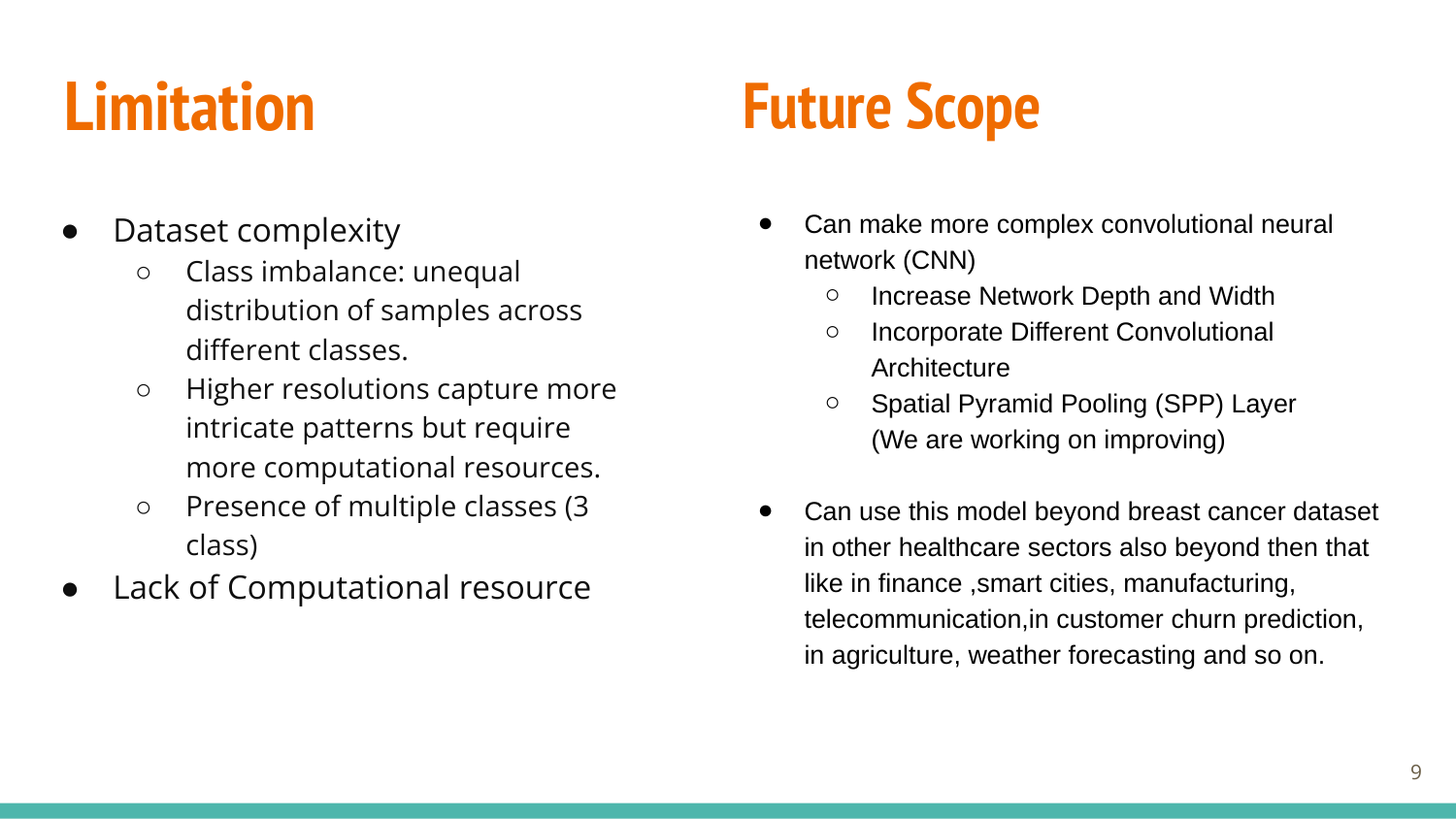

# Limitation
Future Scope
Can make more complex convolutional neural network (CNN)
Increase Network Depth and Width
Incorporate Different Convolutional Architecture
Spatial Pyramid Pooling (SPP) Layer
(We are working on improving)

Can use this model beyond breast cancer dataset in other healthcare sectors also beyond then that like in finance ,smart cities, manufacturing, telecommunication,in customer churn prediction, in agriculture, weather forecasting and so on.
Dataset complexity
Class imbalance: unequal distribution of samples across different classes.
Higher resolutions capture more intricate patterns but require more computational resources.
Presence of multiple classes (3 class)
Lack of Computational resource
9